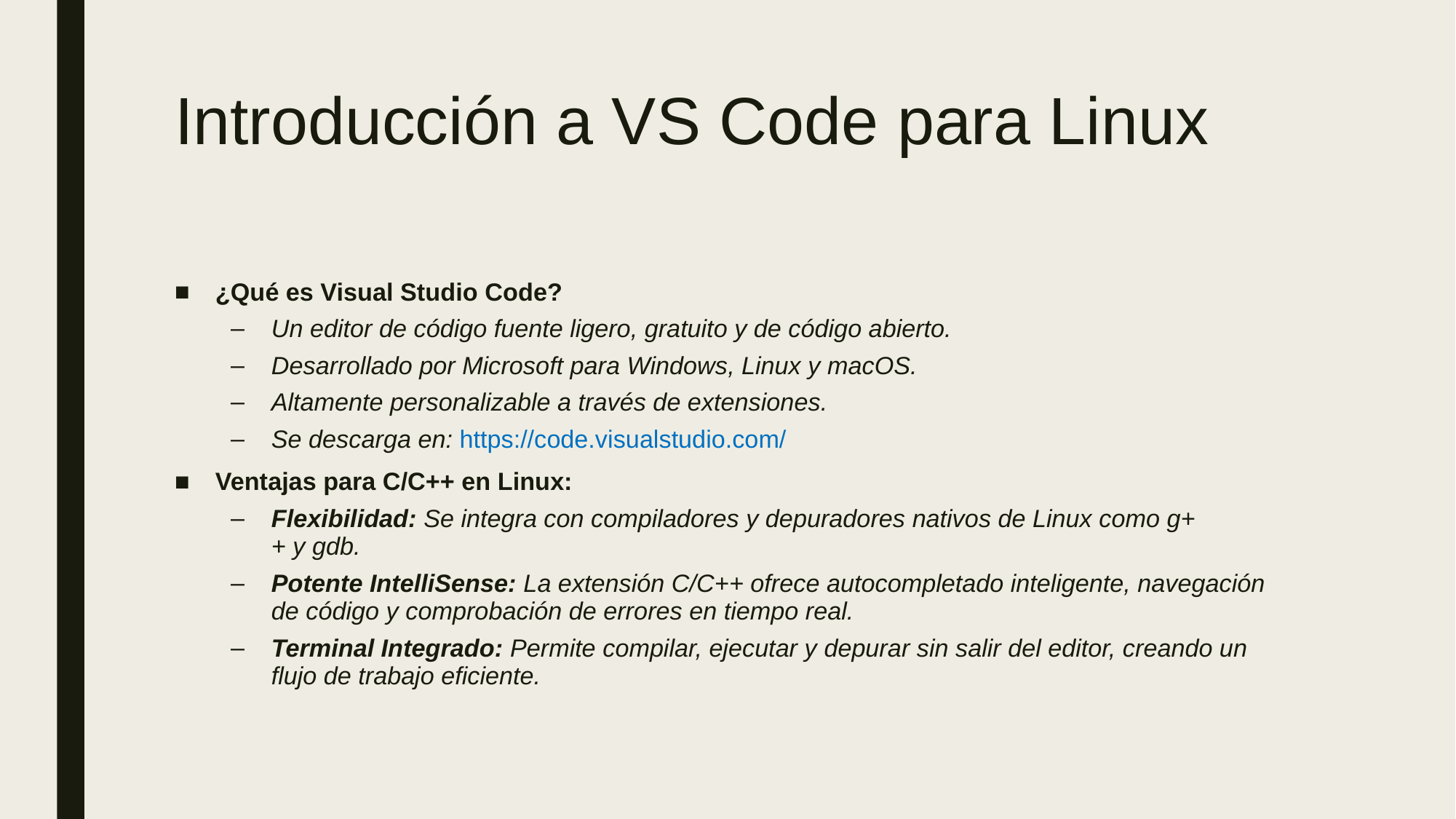

# Introducción a VS Code para Linux
¿Qué es Visual Studio Code?
Un editor de código fuente ligero, gratuito y de código abierto.
Desarrollado por Microsoft para Windows, Linux y macOS.
Altamente personalizable a través de extensiones.
Se descarga en: https://code.visualstudio.com/
Ventajas para C/C++ en Linux:
Flexibilidad: Se integra con compiladores y depuradores nativos de Linux como g++ y gdb.
Potente IntelliSense: La extensión C/C++ ofrece autocompletado inteligente, navegación de código y comprobación de errores en tiempo real.
Terminal Integrado: Permite compilar, ejecutar y depurar sin salir del editor, creando un flujo de trabajo eficiente.